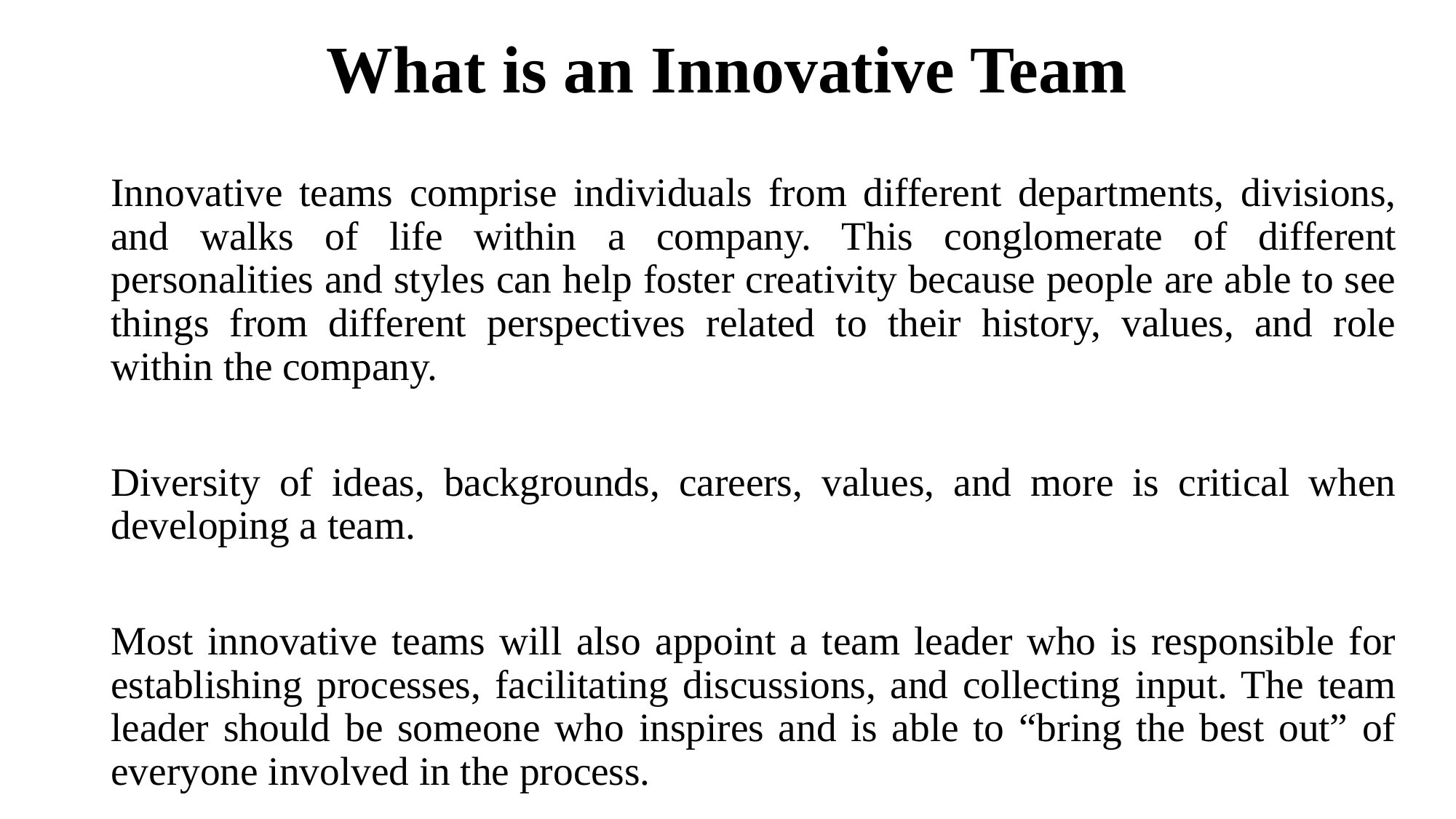

# What is an Innovative Team
Innovative teams comprise individuals from different departments, divisions, and walks of life within a company. This conglomerate of different personalities and styles can help foster creativity because people are able to see things from different perspectives related to their history, values, and role within the company.

Diversity of ideas, backgrounds, careers, values, and more is critical when developing a team.

Most innovative teams will also appoint a team leader who is responsible for establishing processes, facilitating discussions, and collecting input. The team leader should be someone who inspires and is able to “bring the best out” of everyone involved in the process.